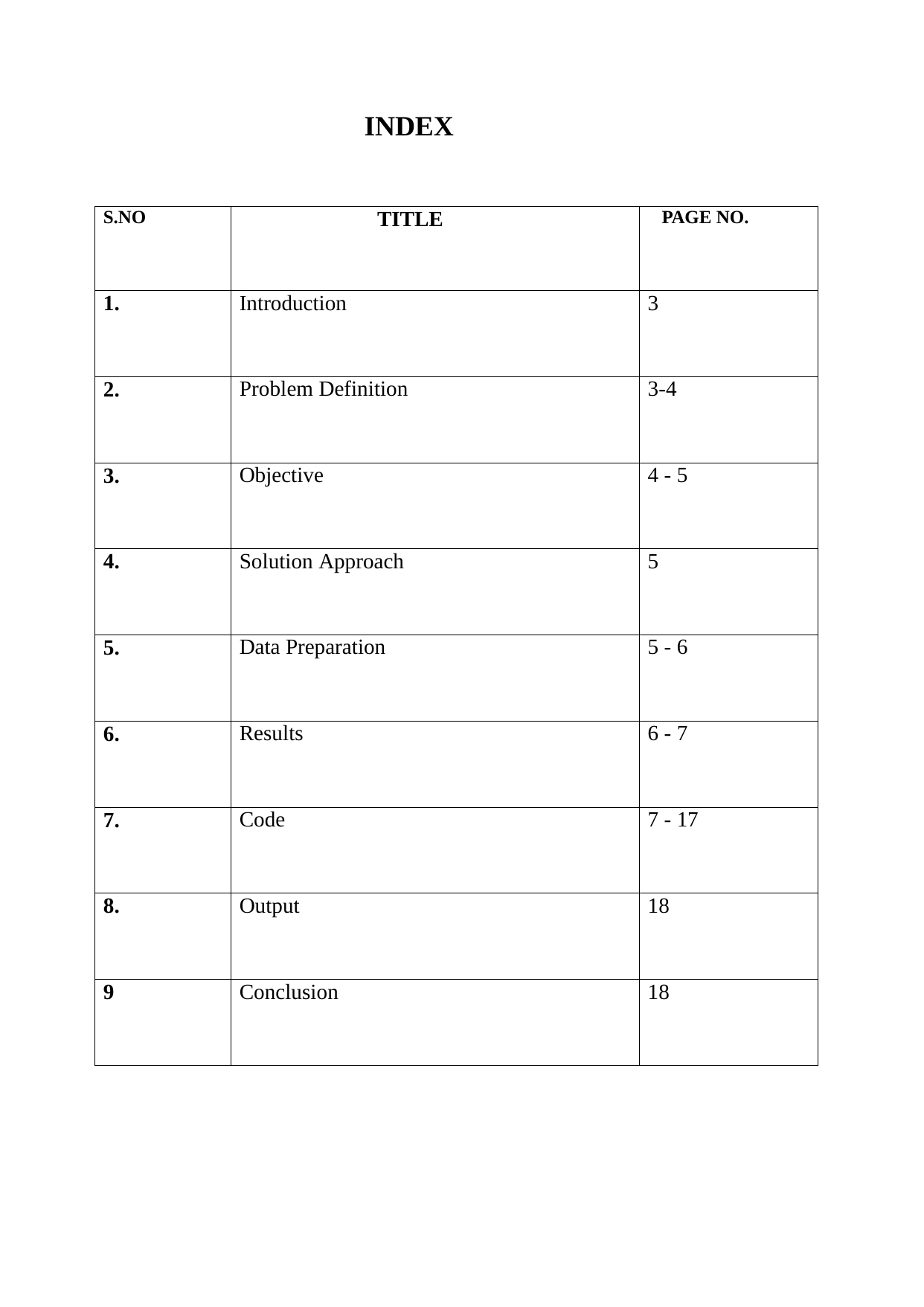

INDEX
| S.NO | TITLE | PAGE NO. |
| --- | --- | --- |
| 1. | Introduction | 3 |
| 2. | Problem Definition | 3-4 |
| 3. | Objective | 4 - 5 |
| 4. | Solution Approach | 5 |
| 5. | Data Preparation | 5 - 6 |
| 6. | Results | 6 - 7 |
| 7. | Code | 7 - 17 |
| 8. | Output | 18 |
| 9 | Conclusion | 18 |